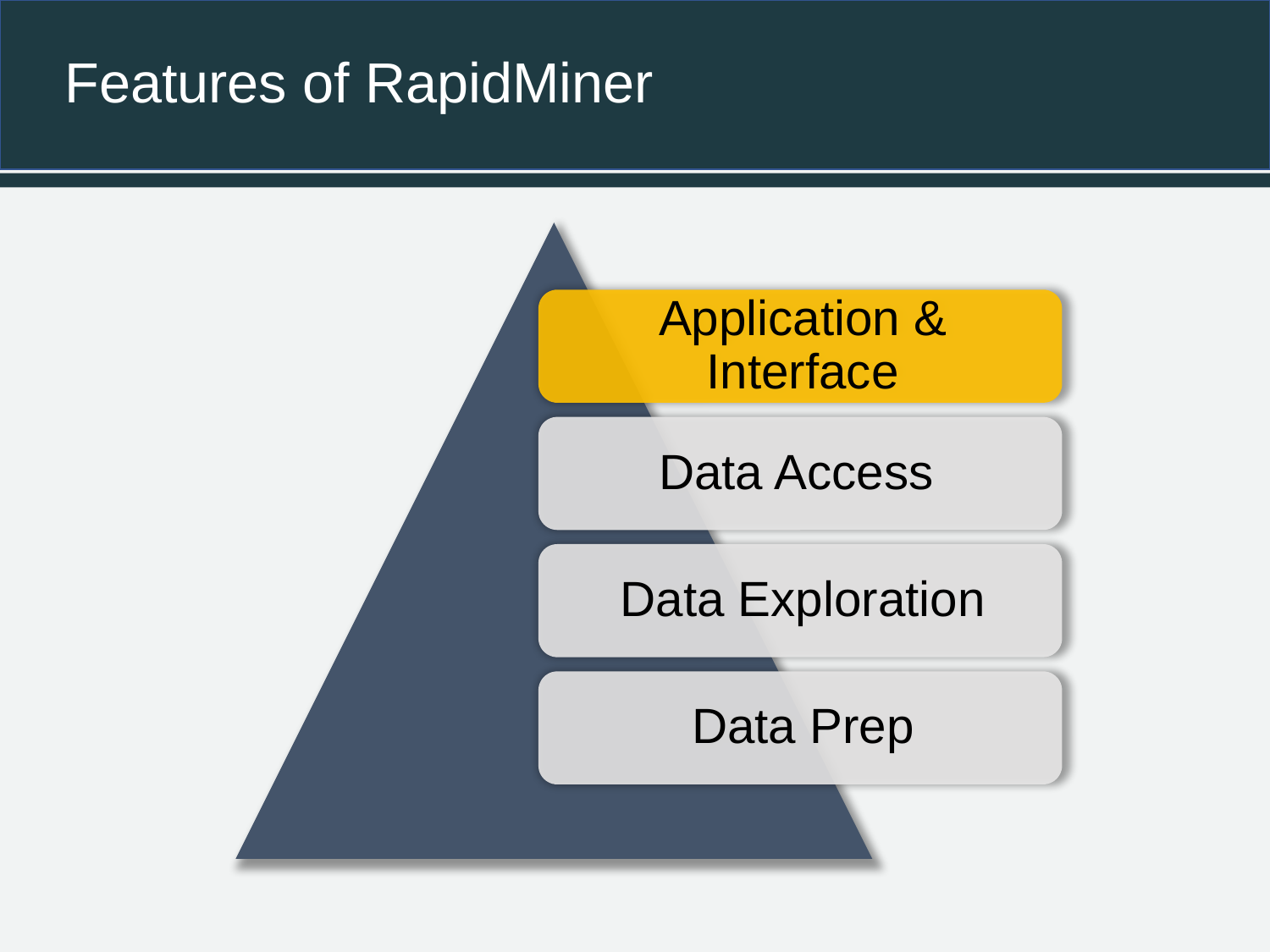

# Features of RapidMiner
Application & Interface
Data Access
Data Exploration
Data Prep